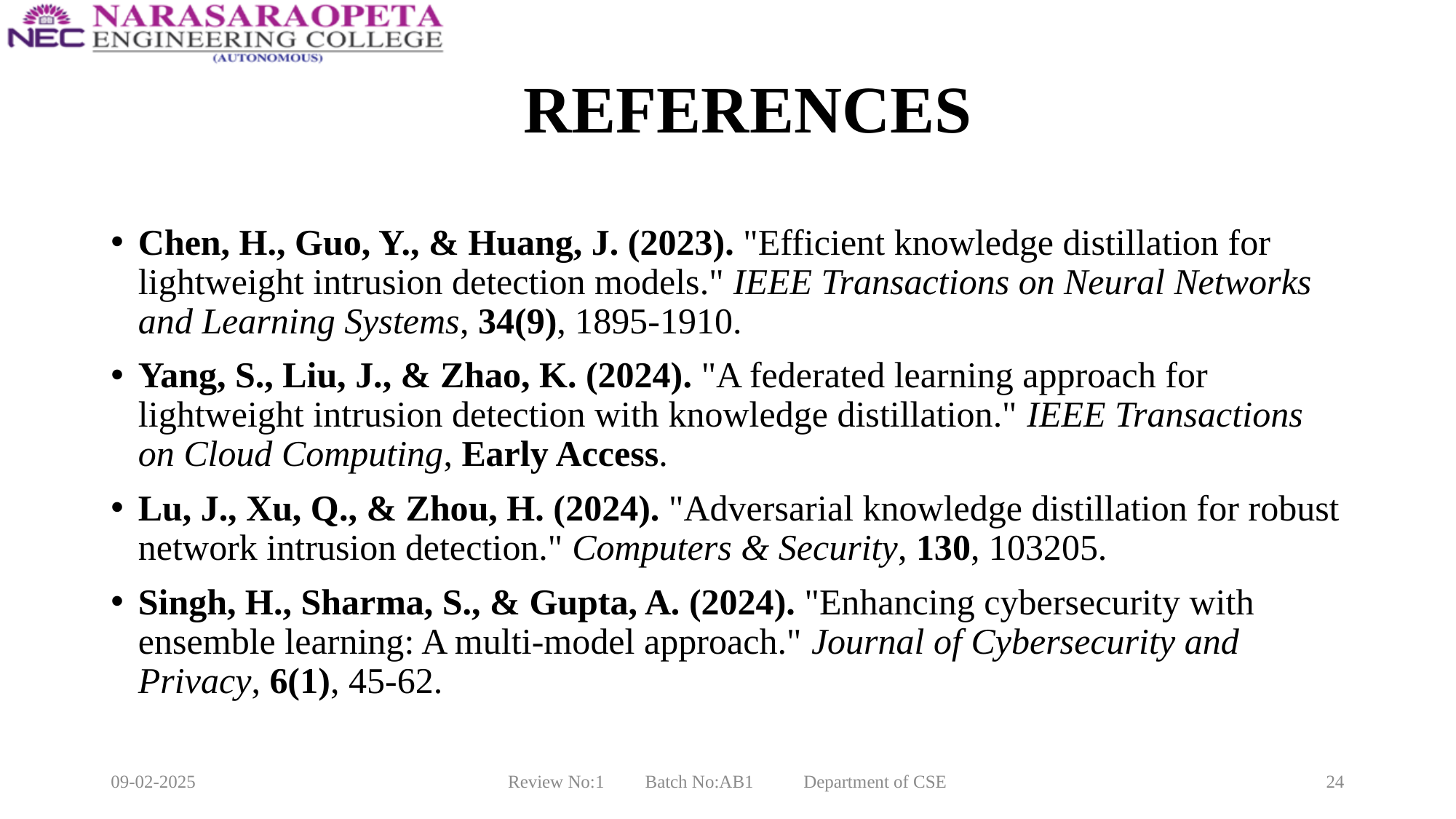

# REFERENCES
Chen, H., Guo, Y., & Huang, J. (2023). "Efficient knowledge distillation for lightweight intrusion detection models." IEEE Transactions on Neural Networks and Learning Systems, 34(9), 1895-1910.
Yang, S., Liu, J., & Zhao, K. (2024). "A federated learning approach for lightweight intrusion detection with knowledge distillation." IEEE Transactions on Cloud Computing, Early Access.
Lu, J., Xu, Q., & Zhou, H. (2024). "Adversarial knowledge distillation for robust network intrusion detection." Computers & Security, 130, 103205.
Singh, H., Sharma, S., & Gupta, A. (2024). "Enhancing cybersecurity with ensemble learning: A multi-model approach." Journal of Cybersecurity and Privacy, 6(1), 45-62.
09-02-2025
Review No:1         Batch No:AB1           Department of CSE
24